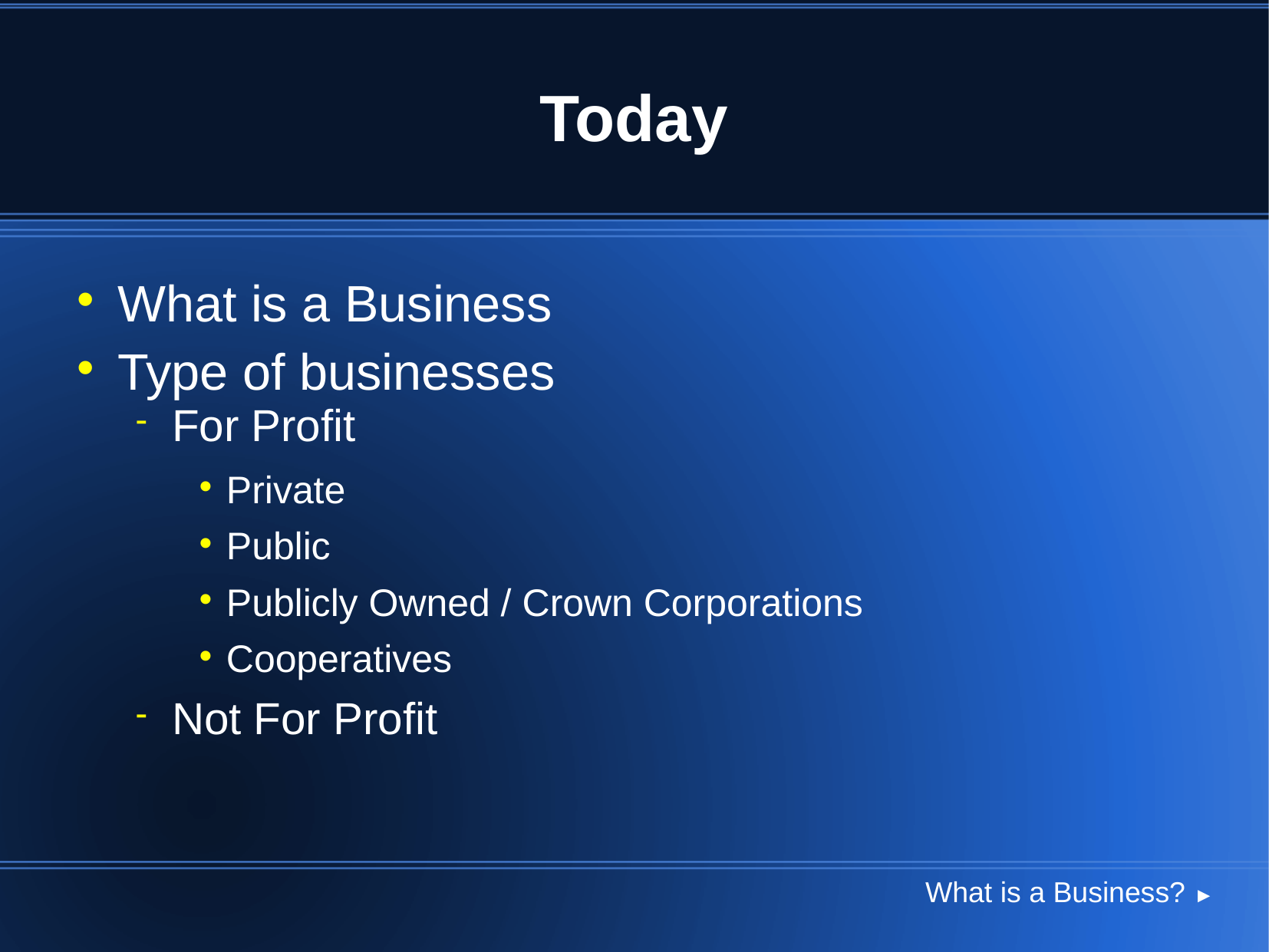

# Today
What is a Business
Type of businesses
For Profit
Private
Public
Publicly Owned / Crown Corporations
Cooperatives
Not For Profit

What is a Business? ►